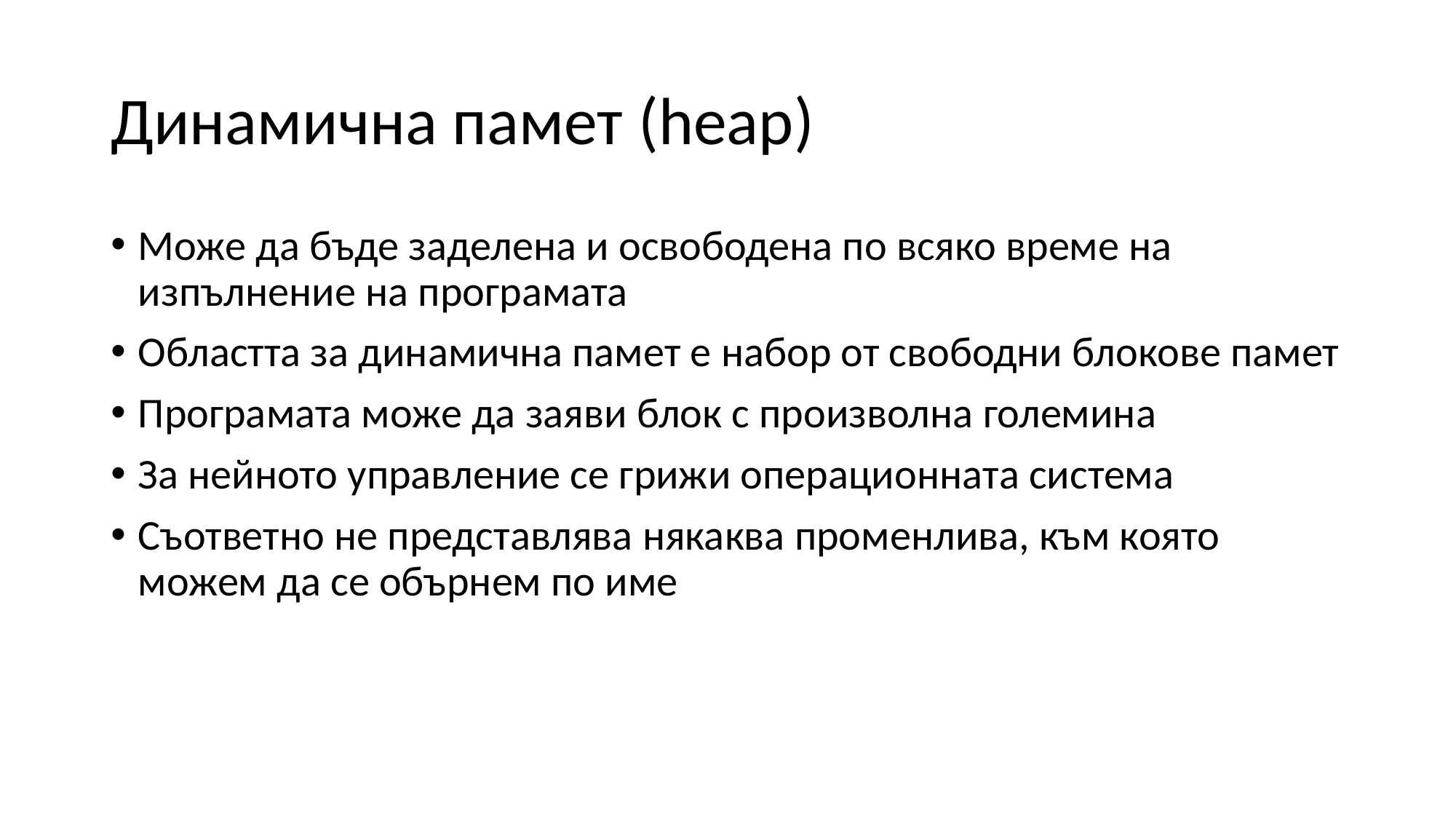

# Динамична памет (heap)
Може да бъде заделена и освободена по всяко време на изпълнение на програмата
Областта за динамична памет е набор от свободни блокове памет
Програмата може да заяви блок с произволна големина
За нейното управление се грижи операционната система
Съответно не представлява някаква променлива, към която можем да се обърнем по име